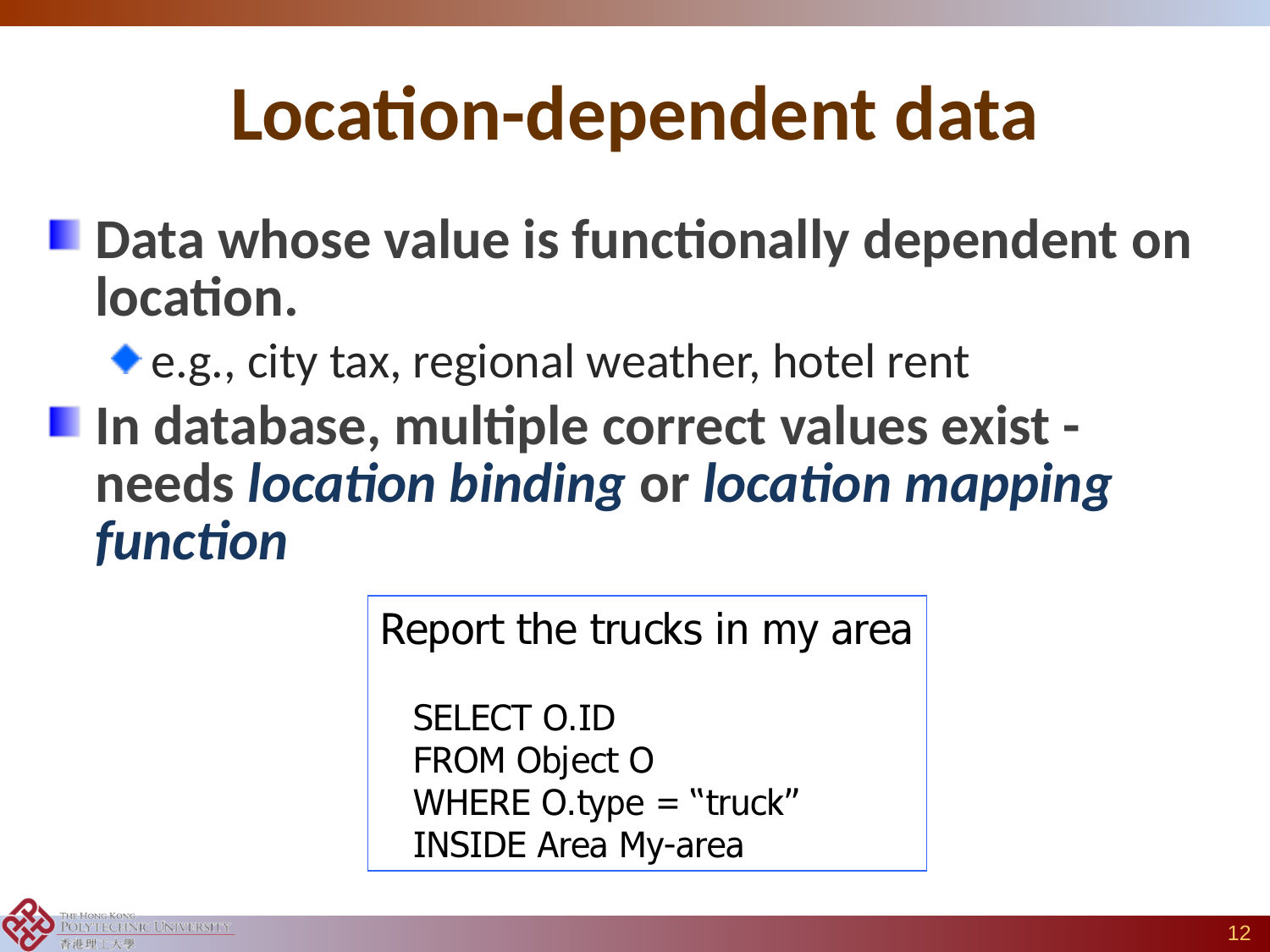

# Location-dependent data
Data whose value is functionally dependent on location.
e.g., city tax, regional weather, hotel rent
In database, multiple correct values exist - needs location binding or location mapping function

Report the trucks in my area

   SELECT O.ID
   FROM Object O
   WHERE O.type = “truck”
   INSIDE Area My-area